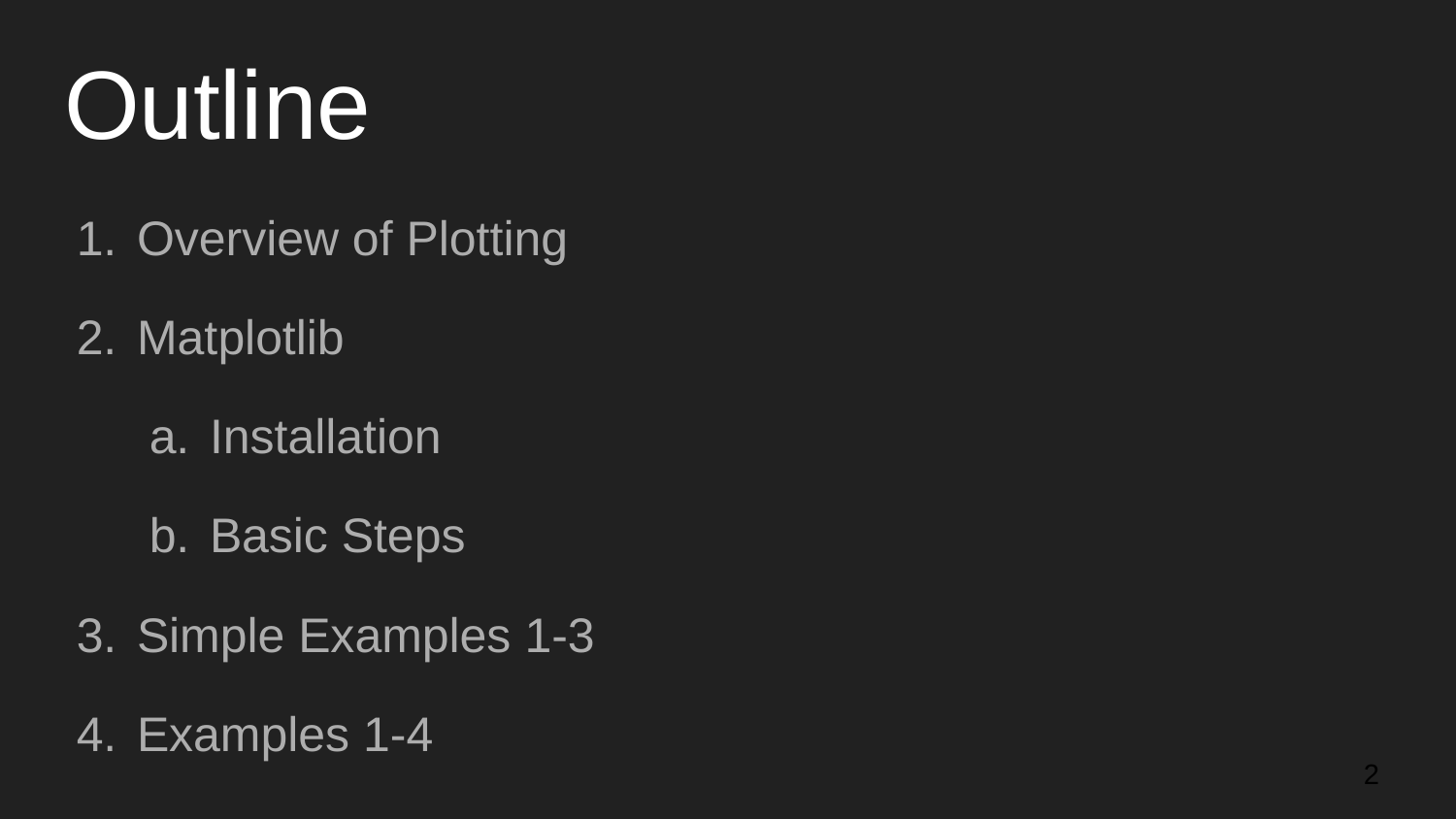

# Outline
Overview of Plotting
Matplotlib
Installation
Basic Steps
Simple Examples 1-3
Examples 1-4
2